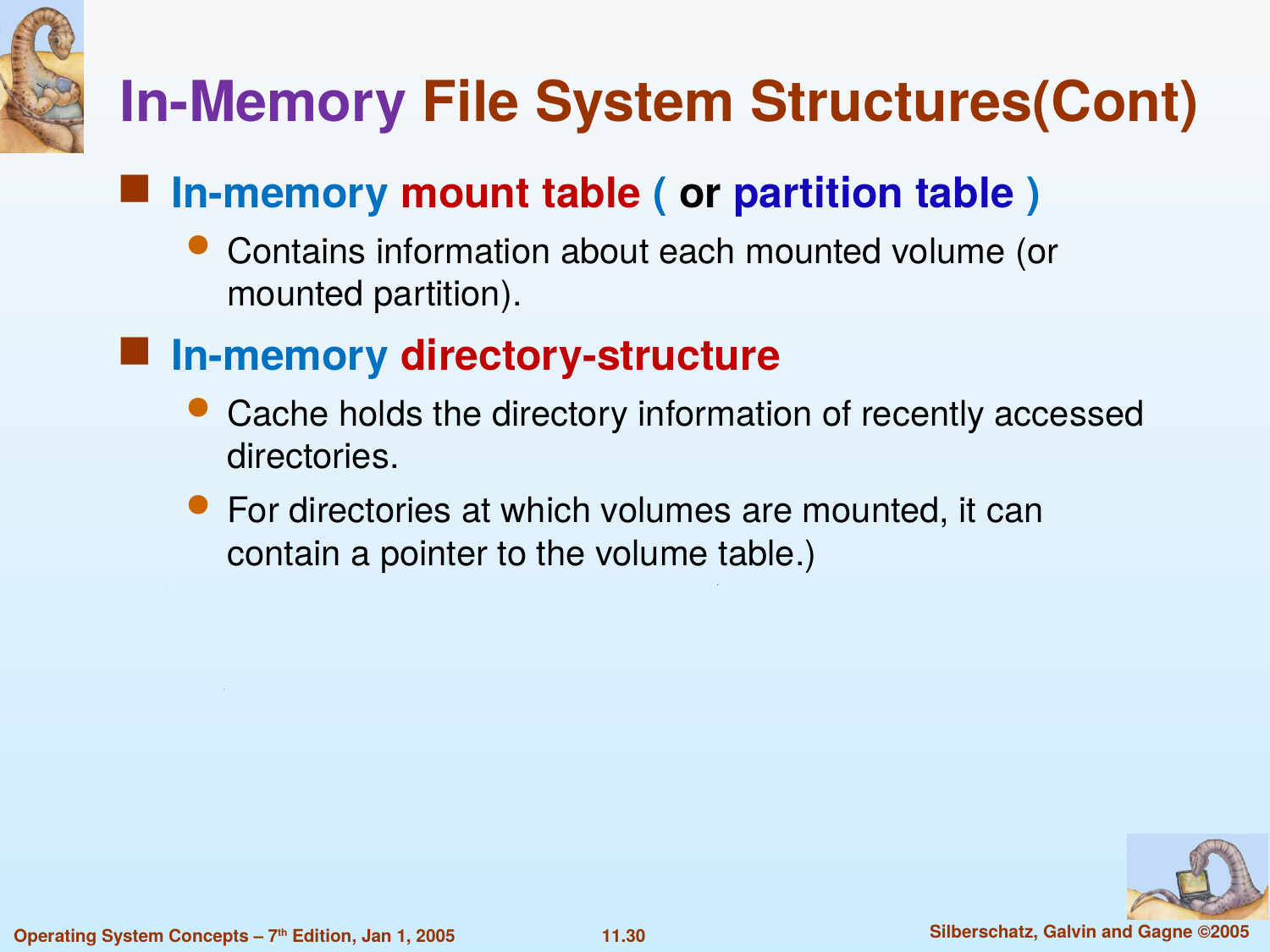

In-Memory File System Structures(Cont)
In-memory mount table ( or partition table )
Contains information about each mounted volume (or mounted partition).
In-memory directory-structure
Cache holds the directory information of recently accessed directories.
For directories at which volumes are mounted, it can contain a pointer to the volume table.)